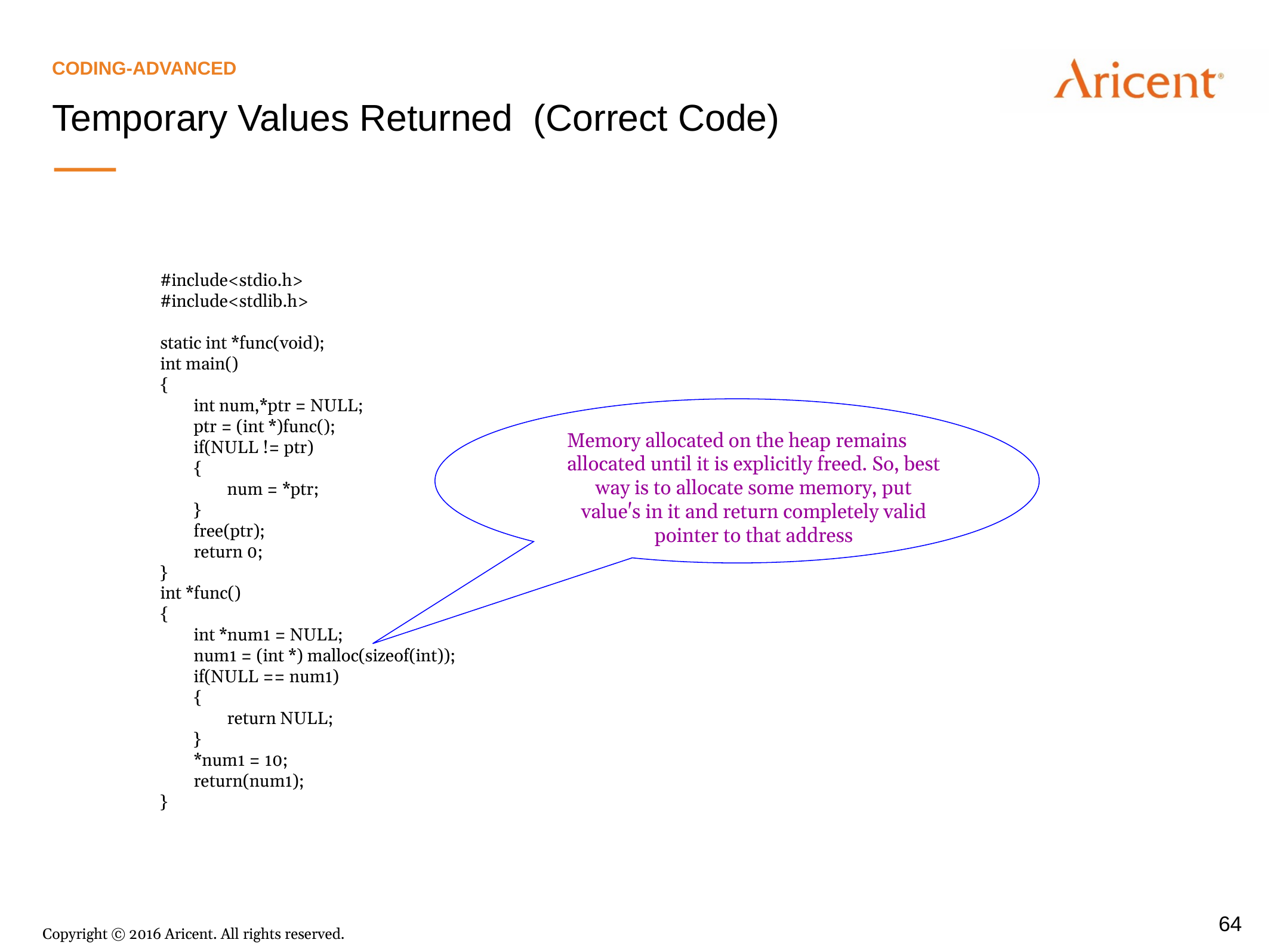

Coding-Advanced
Temporary Values Returned  (Correct Code)
#include<stdio.h>
#include<stdlib.h>

static int *func(void);
int main()
{
        int num,*ptr = NULL;
        ptr = (int *)func();
        if(NULL != ptr)
        {
                num = *ptr;
        }
        free(ptr);
        return 0;
}
int *func()
{
        int *num1 = NULL;
        num1 = (int *) malloc(sizeof(int));
        if(NULL == num1)
        {
                return NULL;
        }
        *num1 = 10;
        return(num1);
}
Memory allocated on the heap remains allocated until it is explicitly freed. So, best way is to allocate some memory, put value's in it and return completely valid pointer to that address